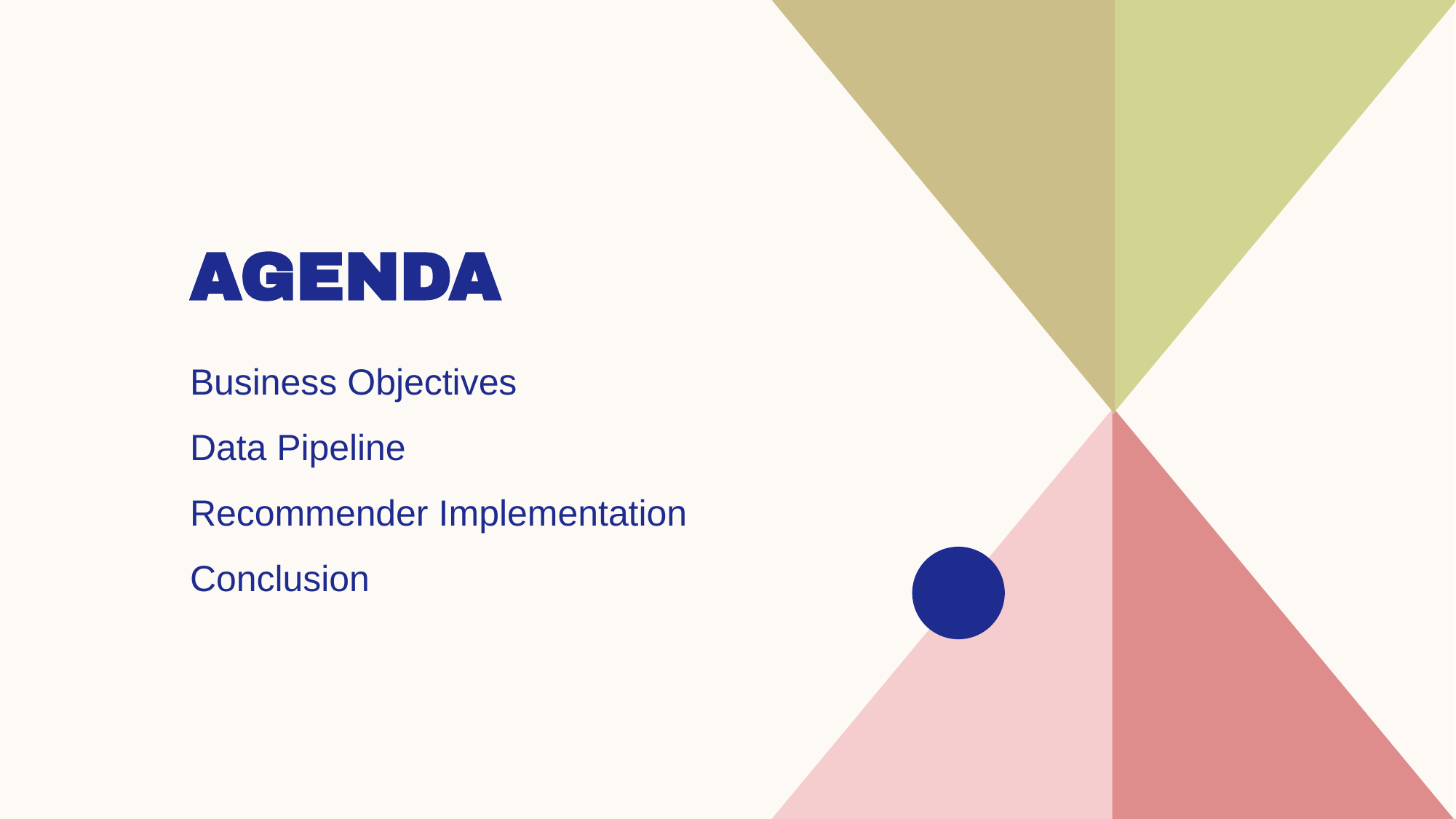

# AGENDA
Business Objectives​
Data Pipeline
​Recommender Implementation
​Conclusion​